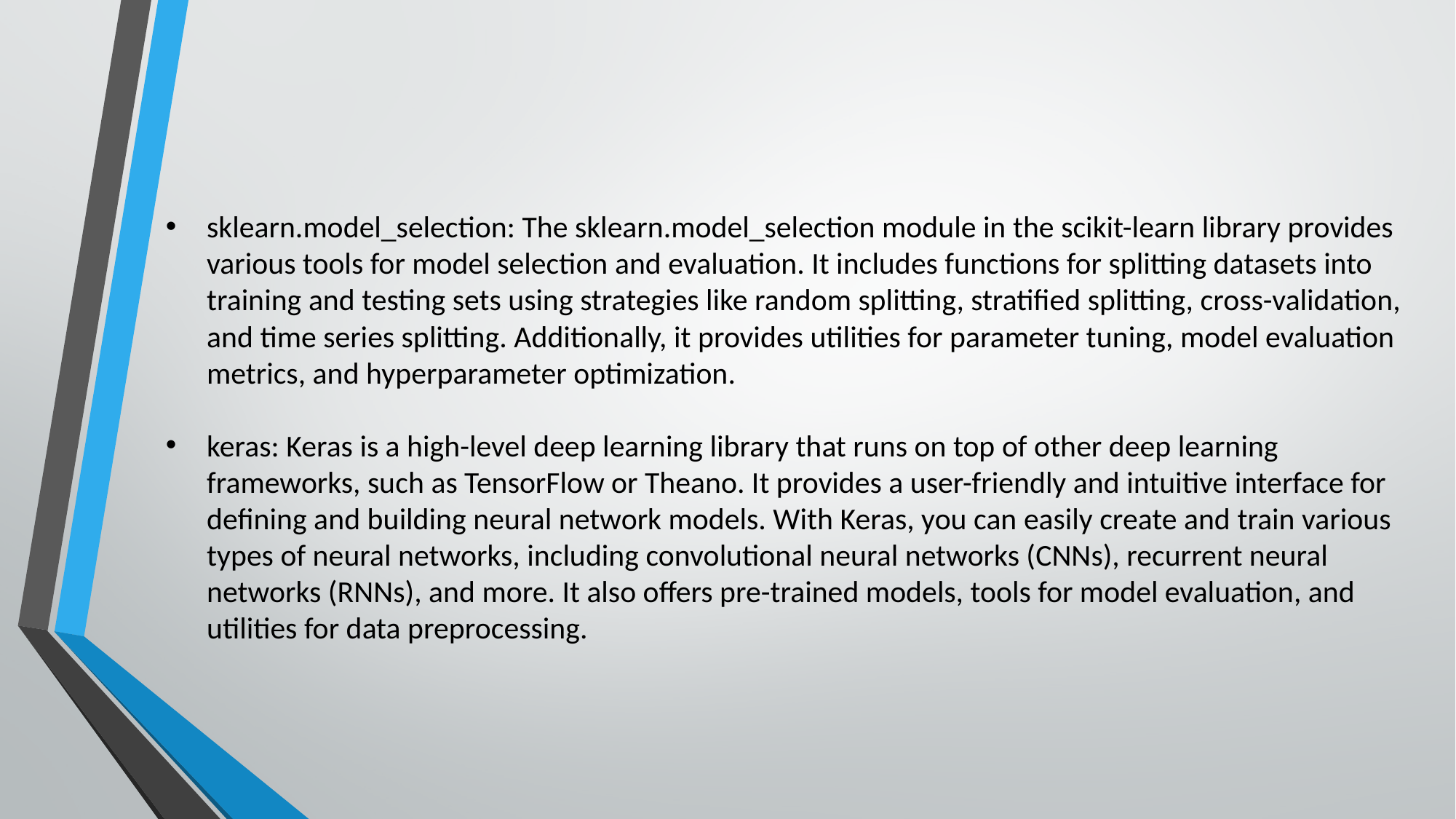

sklearn.model_selection: The sklearn.model_selection module in the scikit-learn library provides various tools for model selection and evaluation. It includes functions for splitting datasets into training and testing sets using strategies like random splitting, stratified splitting, cross-validation, and time series splitting. Additionally, it provides utilities for parameter tuning, model evaluation metrics, and hyperparameter optimization.

keras: Keras is a high-level deep learning library that runs on top of other deep learning frameworks, such as TensorFlow or Theano. It provides a user-friendly and intuitive interface for defining and building neural network models. With Keras, you can easily create and train various types of neural networks, including convolutional neural networks (CNNs), recurrent neural networks (RNNs), and more. It also offers pre-trained models, tools for model evaluation, and utilities for data preprocessing.